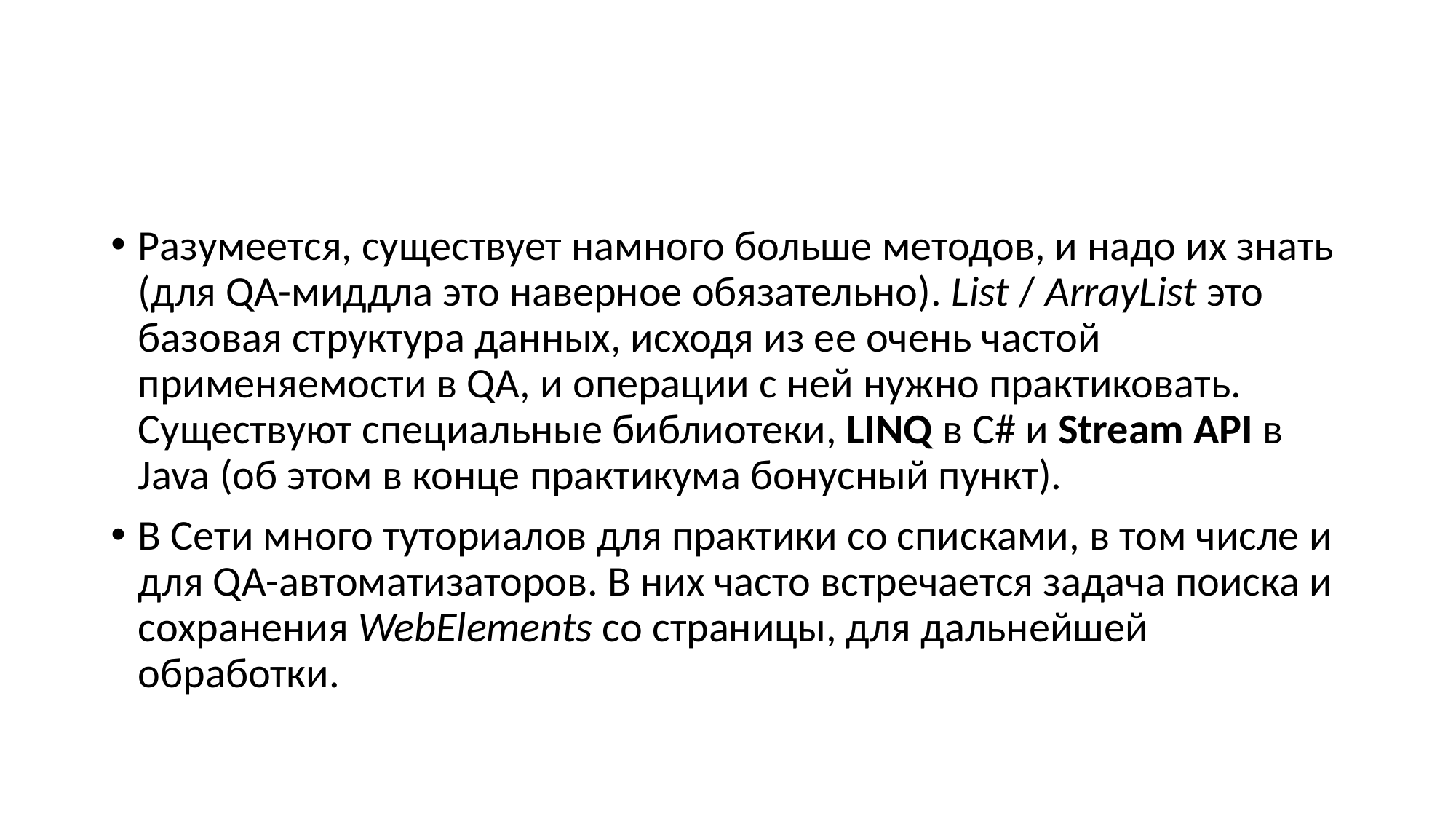

#
Разумеется, существует намного больше методов, и надо их знать (для QA-миддла это наверное обязательно). List / ArrayList это базовая структура данных, исходя из ее очень частой применяемости в QA, и операции с ней нужно практиковать. Существуют специальные библиотеки, LINQ в C# и Stream API в Java (об этом в конце практикума бонусный пункт).
В Сети много туториалов для практики со списками, в том числе и для QA-автоматизаторов. В них часто встречается задача поиска и сохранения WebElements со страницы, для дальнейшей обработки.